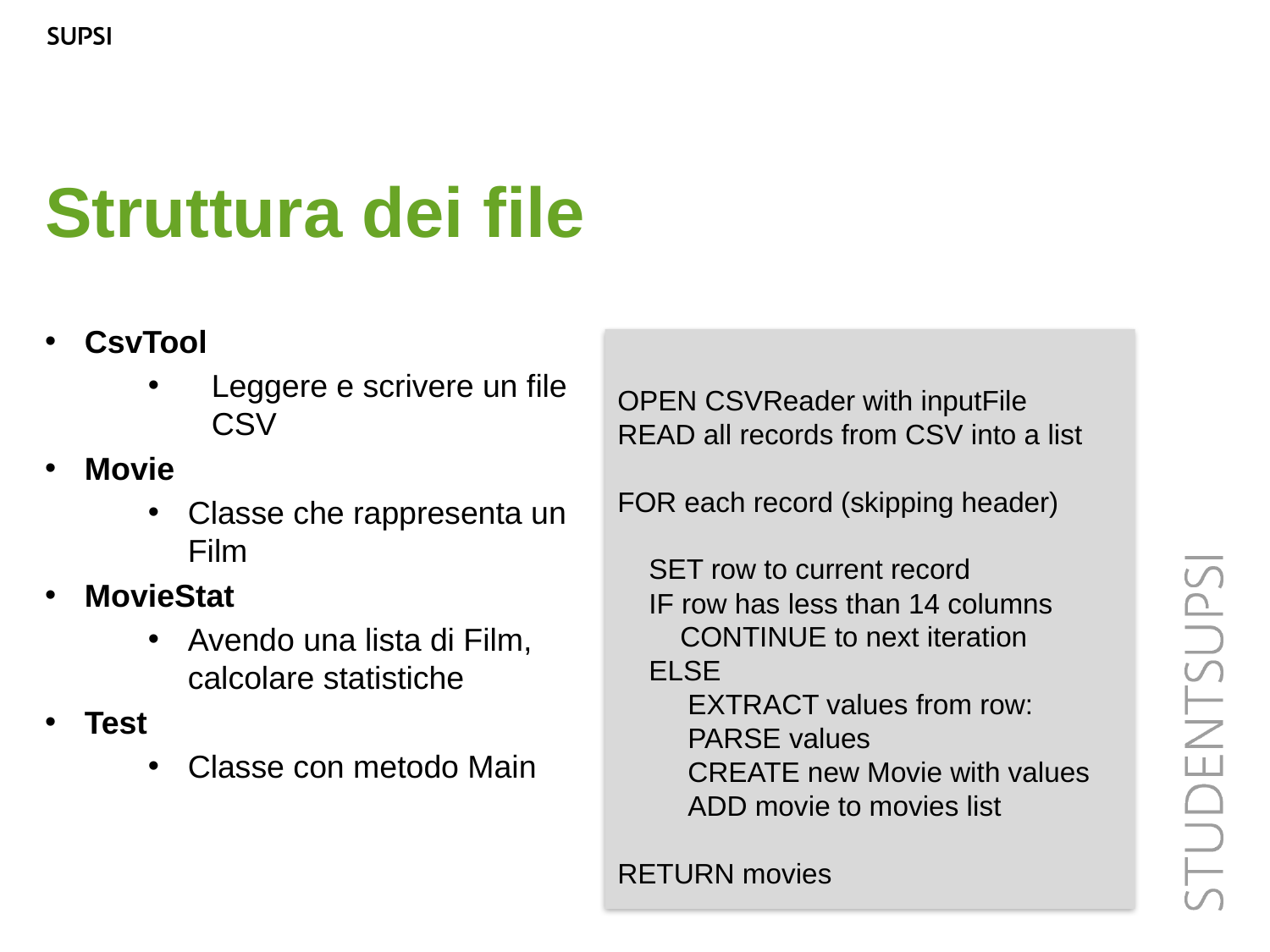

Struttura dei file
CsvTool
Leggere e scrivere un file CSV
Movie
Classe che rappresenta un Film
MovieStat
Avendo una lista di Film, calcolare statistiche
Test
Classe con metodo Main

OPEN CSVReader with inputFile
READ all records from CSV into a list

FOR each record (skipping header)

    SET row to current record
    IF row has less than 14 columns
        CONTINUE to next iteration
    ELSE
         EXTRACT values from row:
         PARSE values
         CREATE new Movie with values
         ADD movie to movies list

RETURN movies